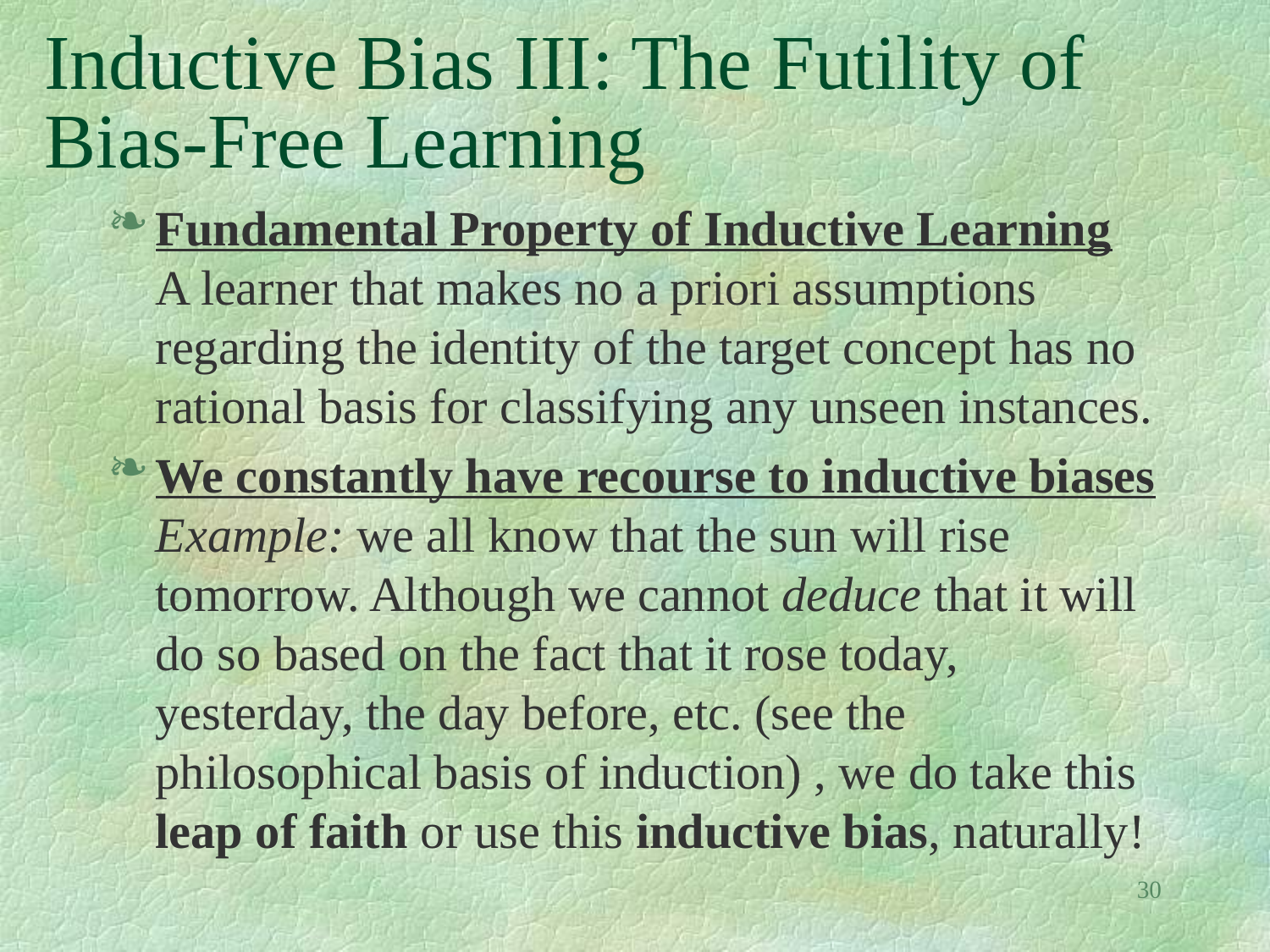

# Inductive Bias III: The Futility of Bias-Free Learning
Fundamental Property of Inductive Learning  A learner that makes no a priori assumptions regarding the identity of the target concept has no rational basis for classifying any unseen instances.
We constantly have recourse to inductive biases Example: we all know that the sun will rise tomorrow. Although we cannot deduce that it will do so based on the fact that it rose today, yesterday, the day before, etc. (see the philosophical basis of induction) , we do take this leap of faith or use this inductive bias, naturally!

30